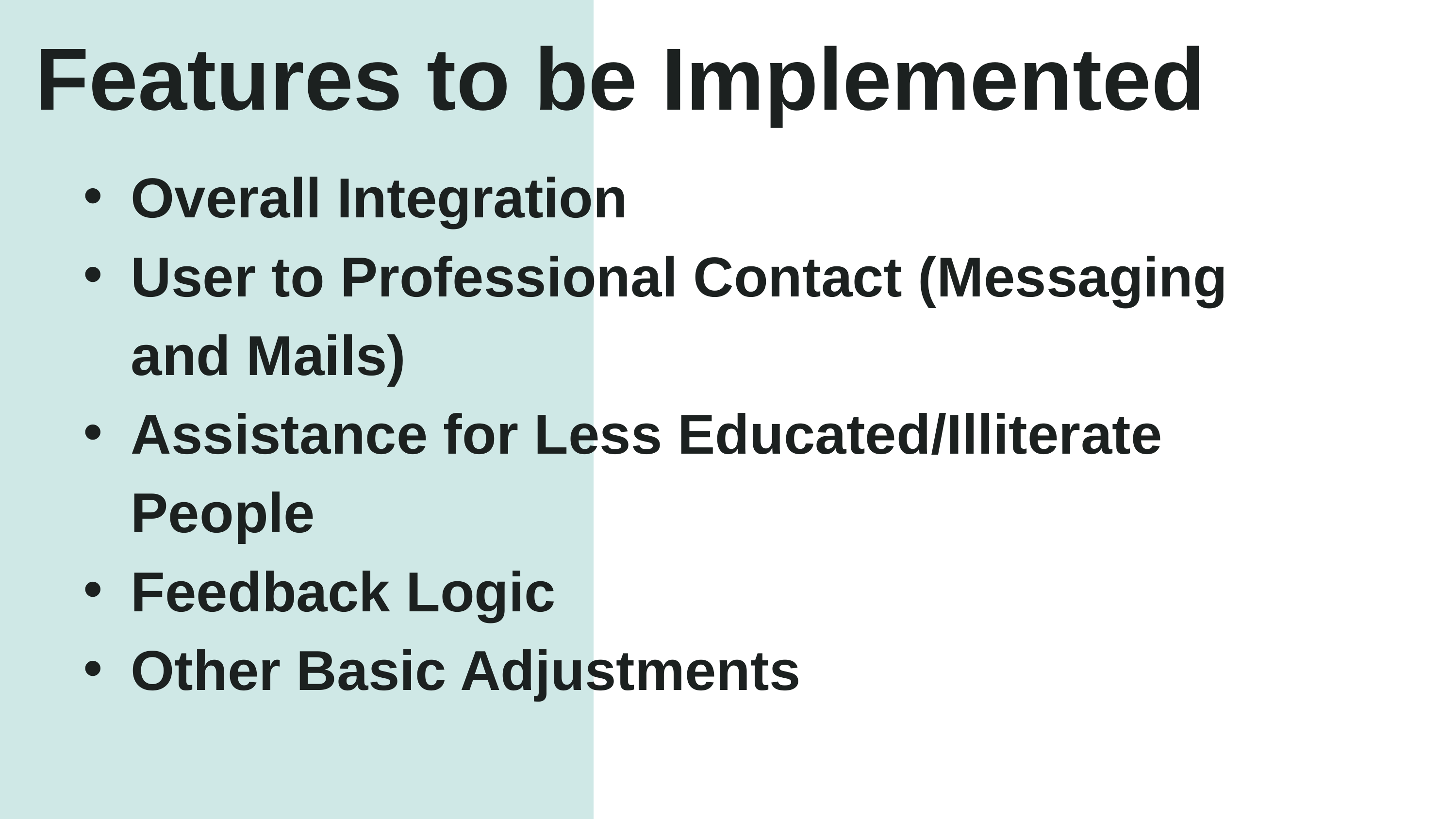

Features to be Implemented
Overall Integration
User to Professional Contact (Messaging and Mails)
Assistance for Less Educated/Illiterate People
Feedback Logic
Other Basic Adjustments